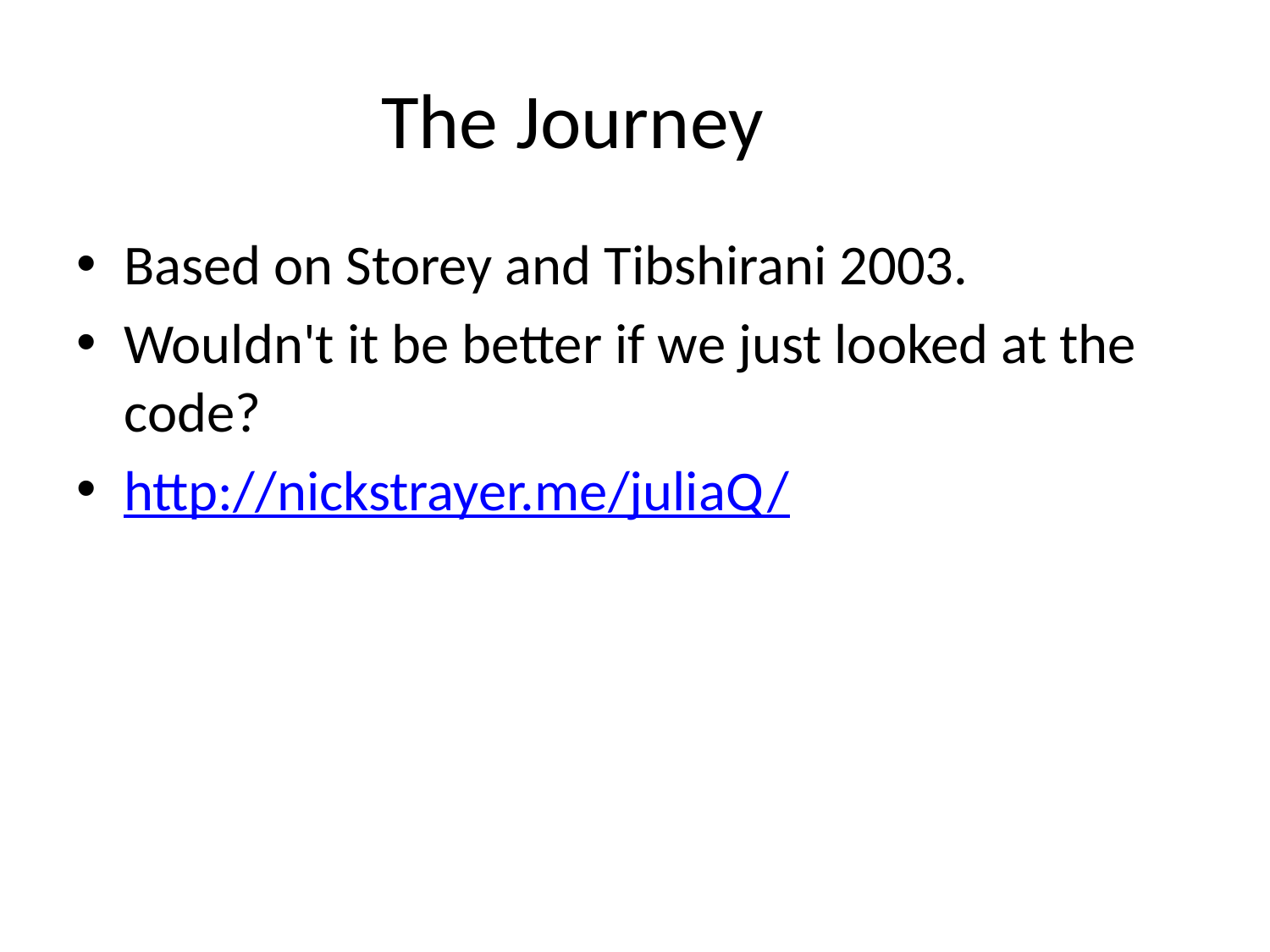

# The Journey
Based on Storey and Tibshirani 2003.
Wouldn't it be better if we just looked at the code?
http://nickstrayer.me/juliaQ/